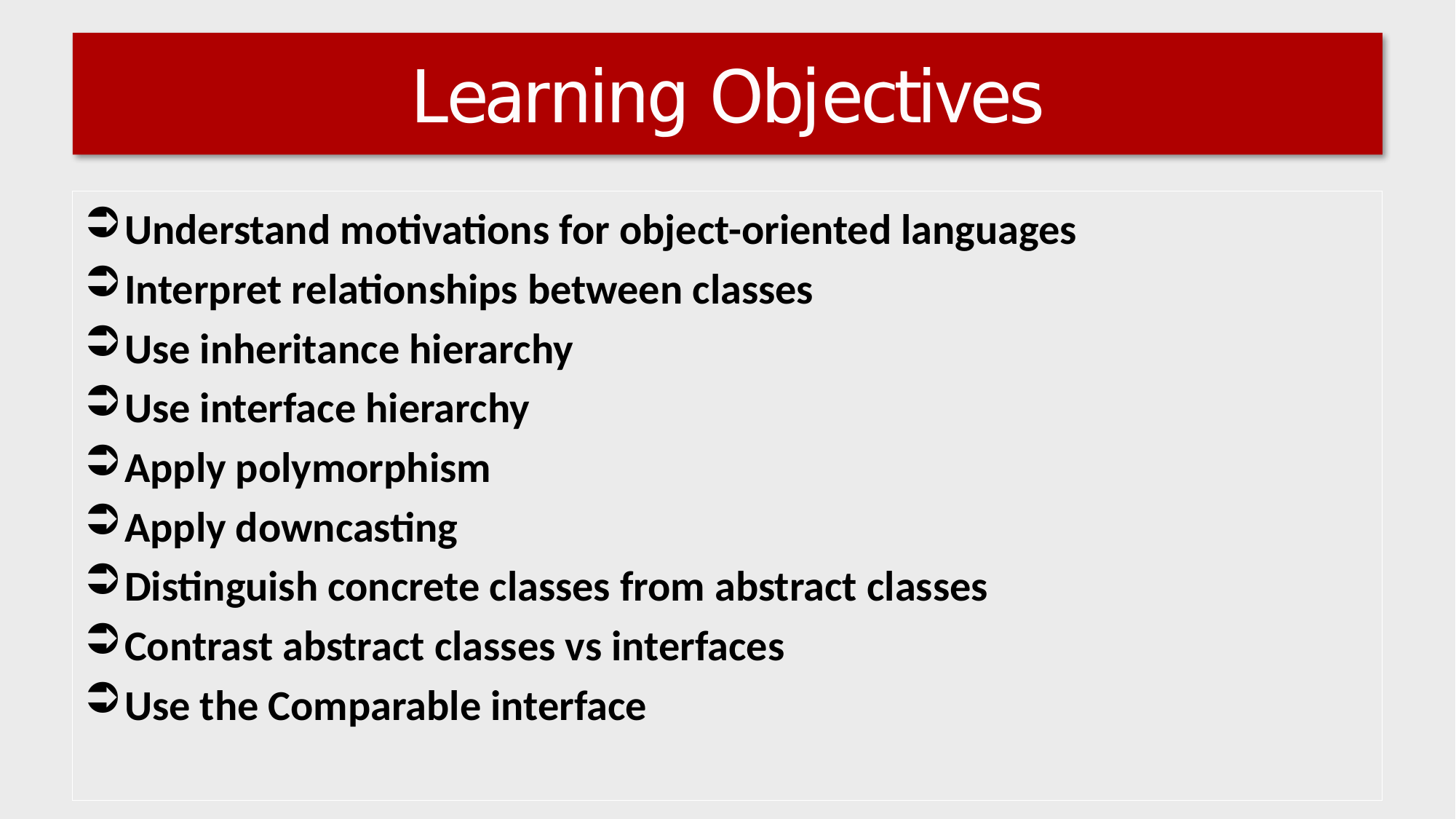

# Learning Objectives
Understand motivations for object-oriented languages
Interpret relationships between classes
Use inheritance hierarchy
Use interface hierarchy
Apply polymorphism
Apply downcasting
Distinguish concrete classes from abstract classes
Contrast abstract classes vs interfaces
Use the Comparable interface